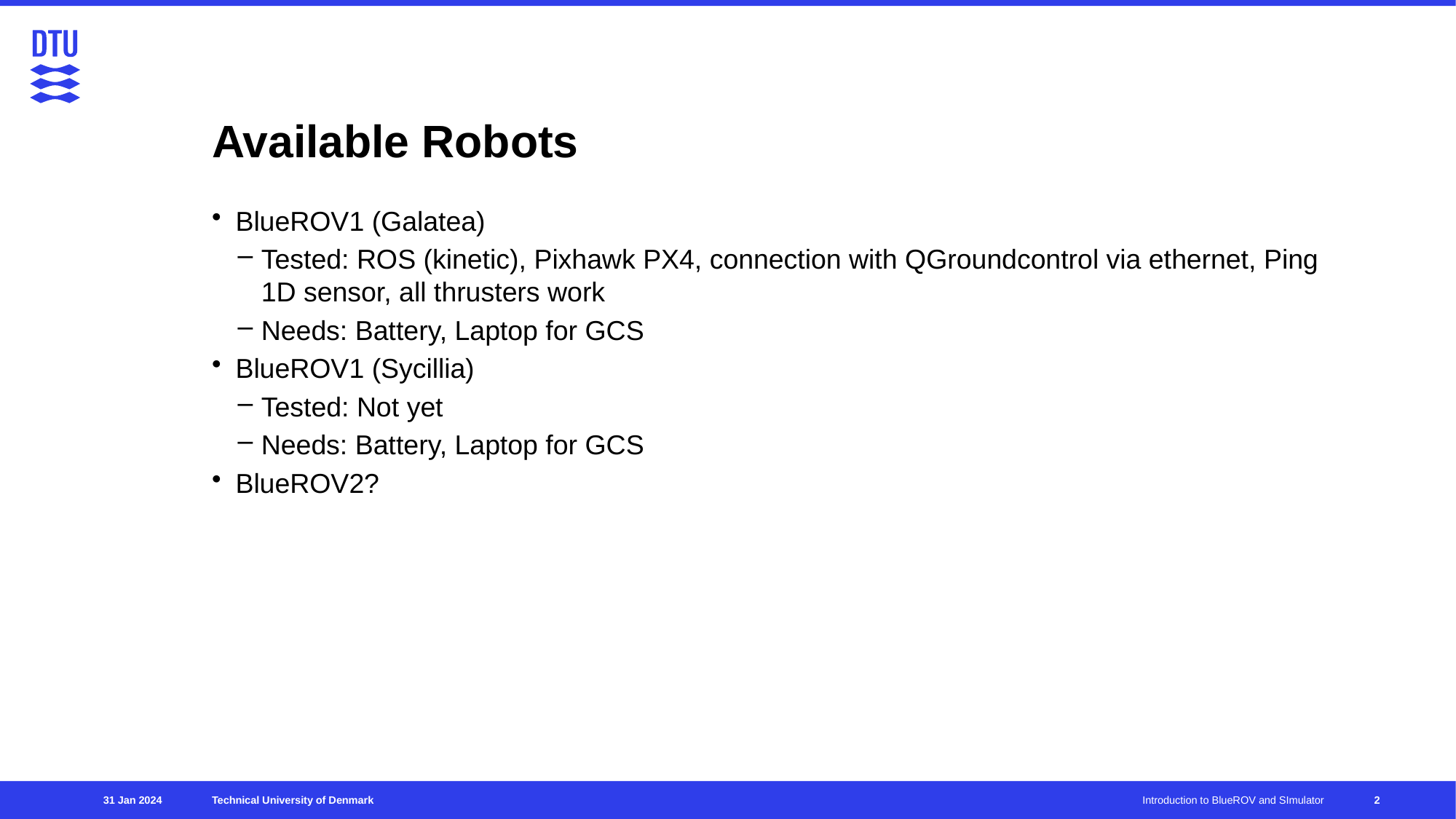

# Available Robots
BlueROV1 (Galatea)
Tested: ROS (kinetic), Pixhawk PX4, connection with QGroundcontrol via ethernet, Ping 1D sensor, all thrusters work
Needs: Battery, Laptop for GCS
BlueROV1 (Sycillia)
Tested: Not yet
Needs: Battery, Laptop for GCS
BlueROV2?

31 Jan 2024
Introduction to BlueROV and SImulator
2